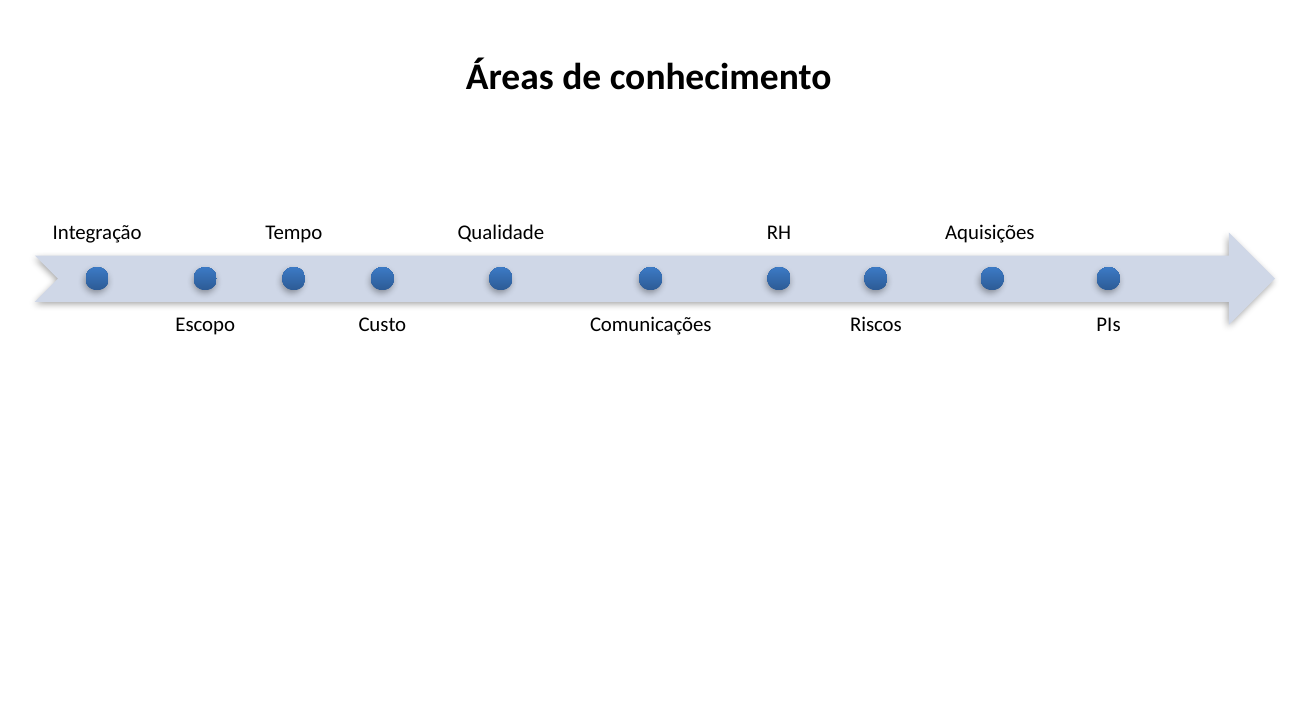

Áreas de conhecimento

Integração

Tempo

Qualidade

RH

Aquisições

Escopo

Custo

Comunicações

Riscos

PIs